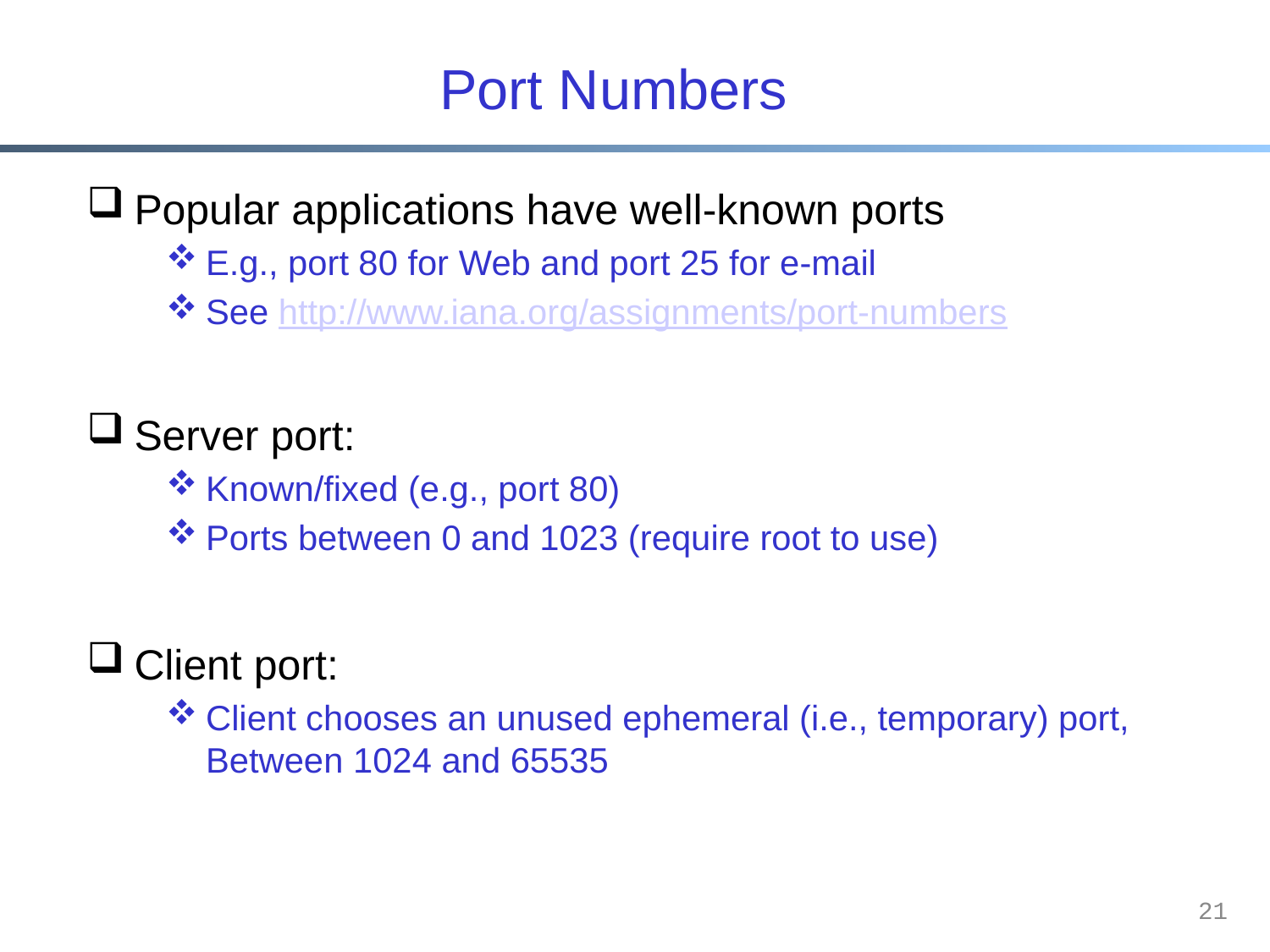

# Port Numbers
Popular applications have well-known ports
E.g., port 80 for Web and port 25 for e-mail
See http://www.iana.org/assignments/port-numbers

Server port:
Known/fixed (e.g., port 80)
Ports between 0 and 1023 (require root to use)

Client port:
Client chooses an unused ephemeral (i.e., temporary) port, Between 1024 and 65535
21